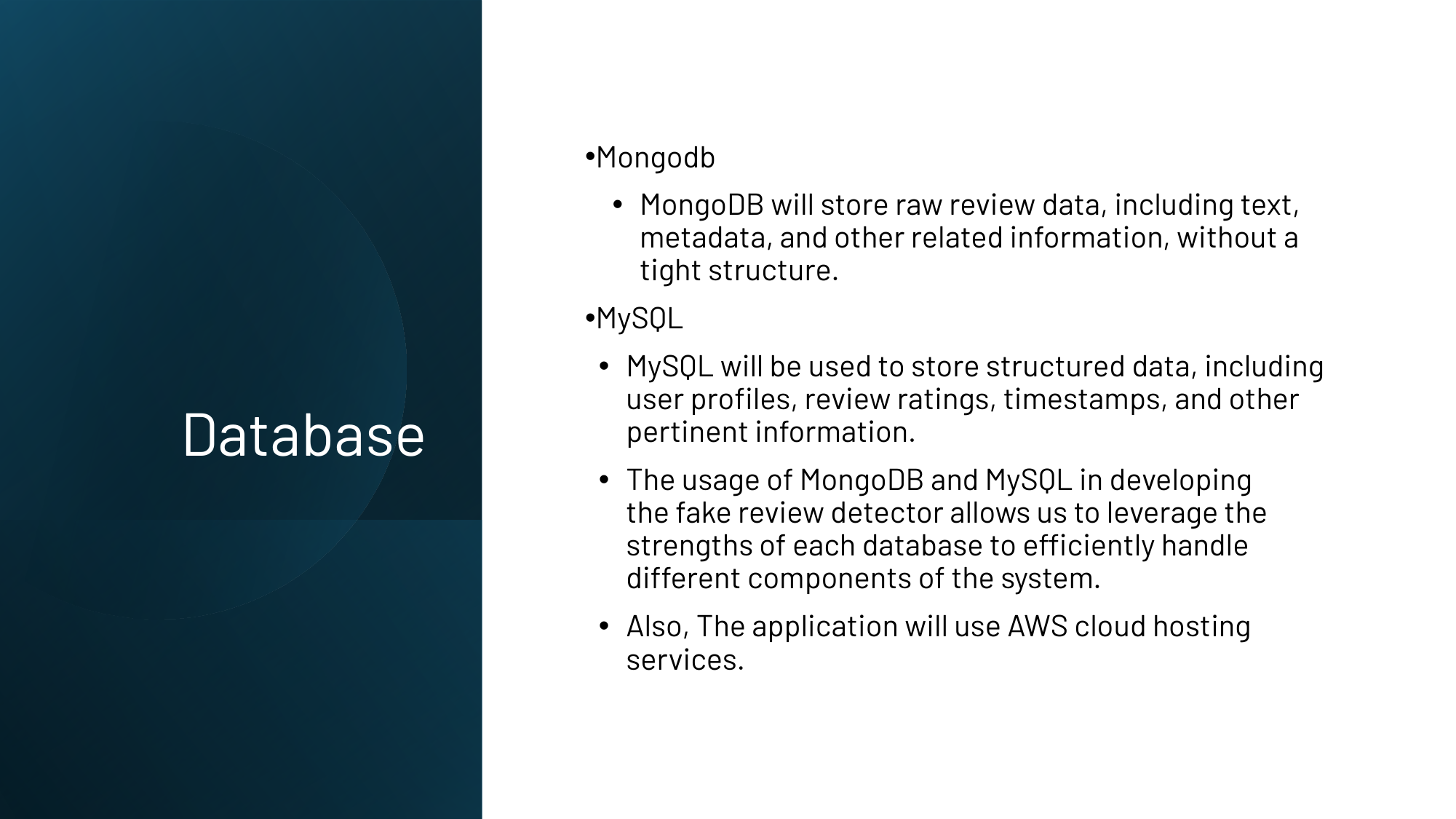

# Database
Mongodb
MongoDB will store raw review data, including text, metadata, and other related information, without a tight structure.
MySQL
MySQL will be used to store structured data, including user profiles, review ratings, timestamps, and other pertinent information.
The usage of MongoDB and MySQL in developing  the fake review detector allows us to leverage the strengths of each database to efficiently handle different components of the system.
Also, The application will use AWS cloud hosting services.